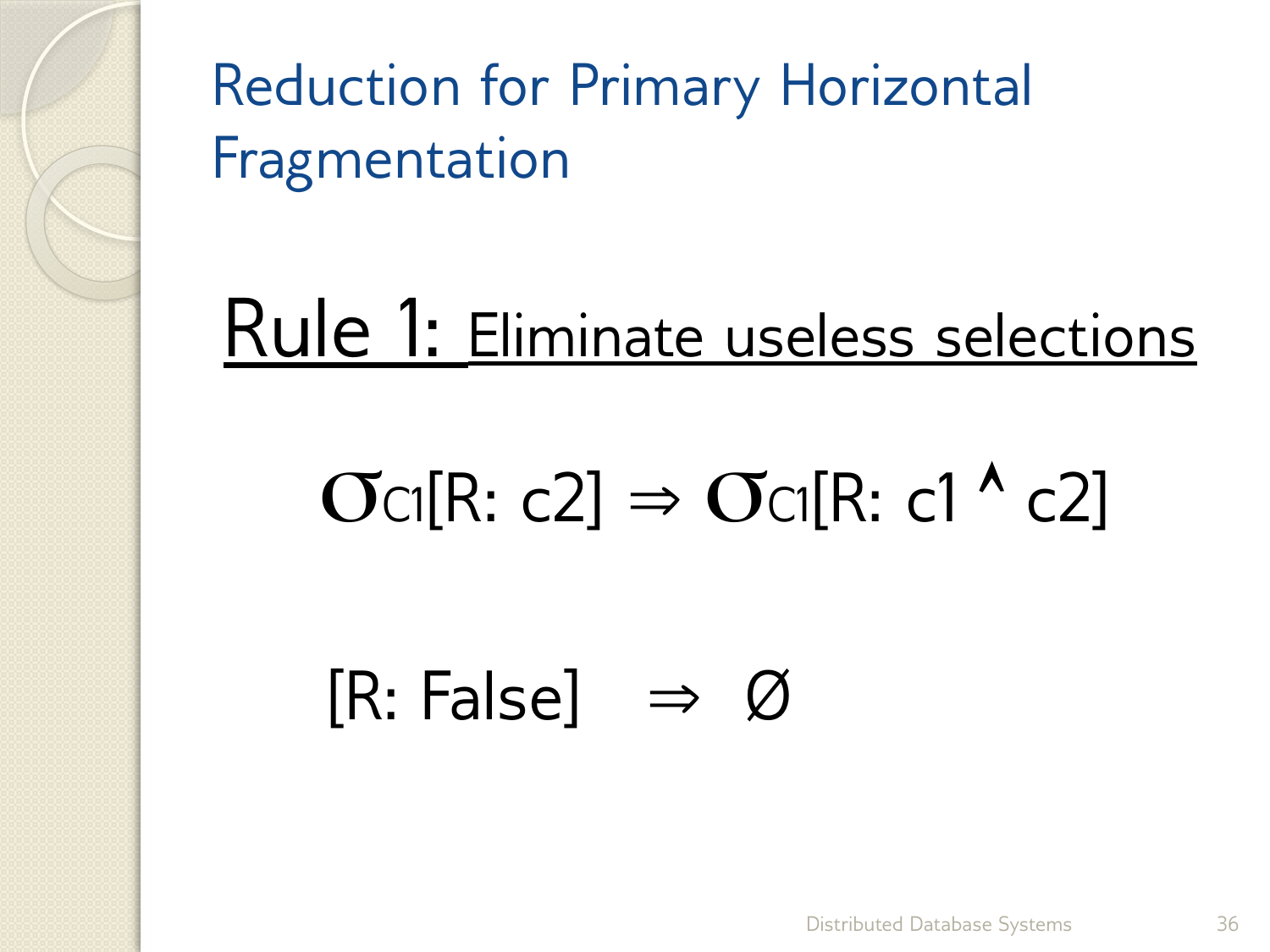

# Reduction for Primary Horizontal Fragmentation
Rule 1: Eliminate useless selections
   σC1[R: c2] ⇒ σC1[R: c1 ∧ c2]

	   [R: False]   ⇒  Ø

Distributed Database Systems
36